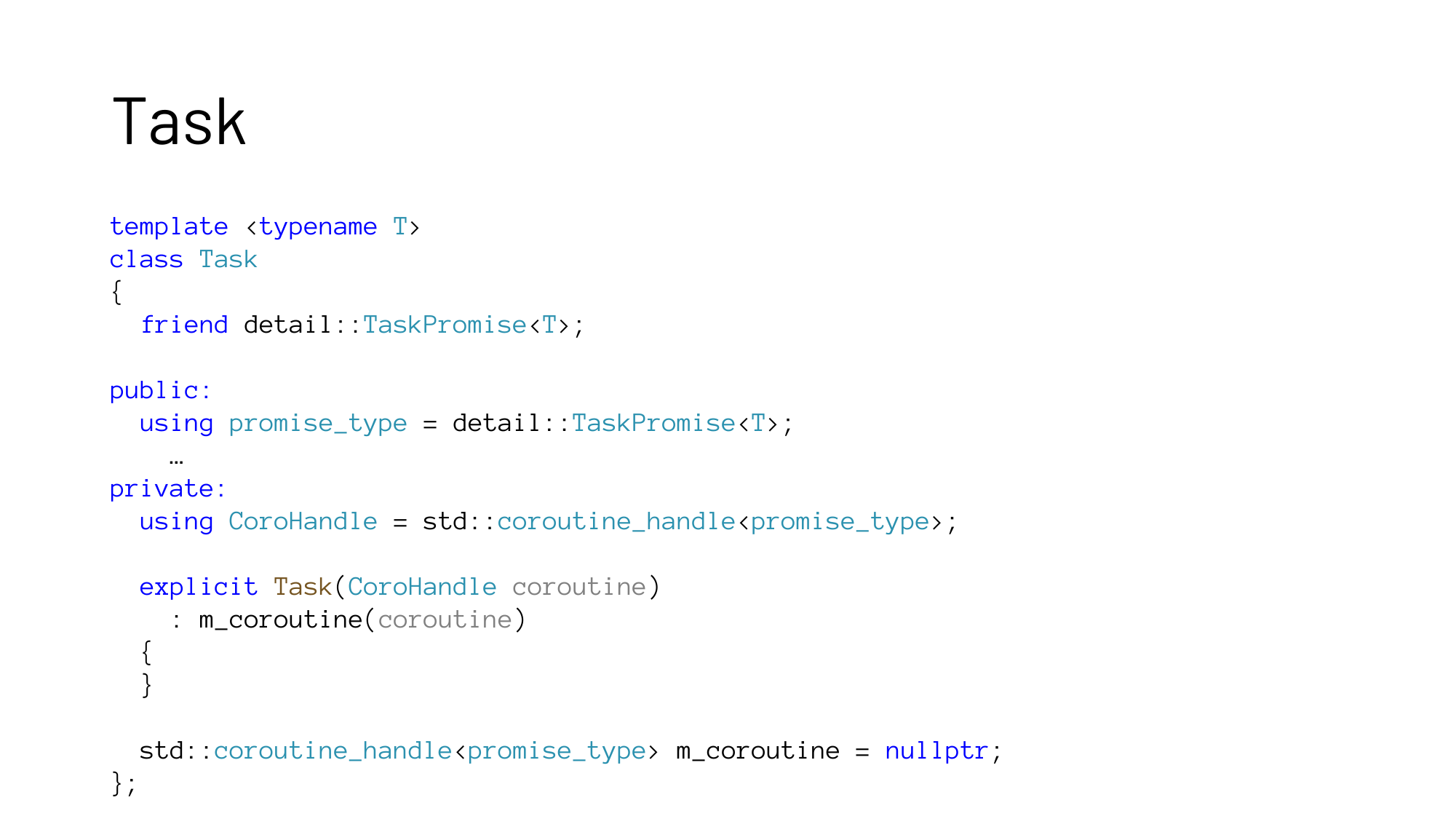

# Task
template <typename T>
class Task
{
  friend detail::TaskPromise<T>;
public:
  using promise_type = detail::TaskPromise<T>;
    …
private:
  using CoroHandle = std::coroutine_handle<promise_type>;
  explicit Task(CoroHandle coroutine)
    : m_coroutine(coroutine)
  {
  }
  std::coroutine_handle<promise_type> m_coroutine = nullptr;
};